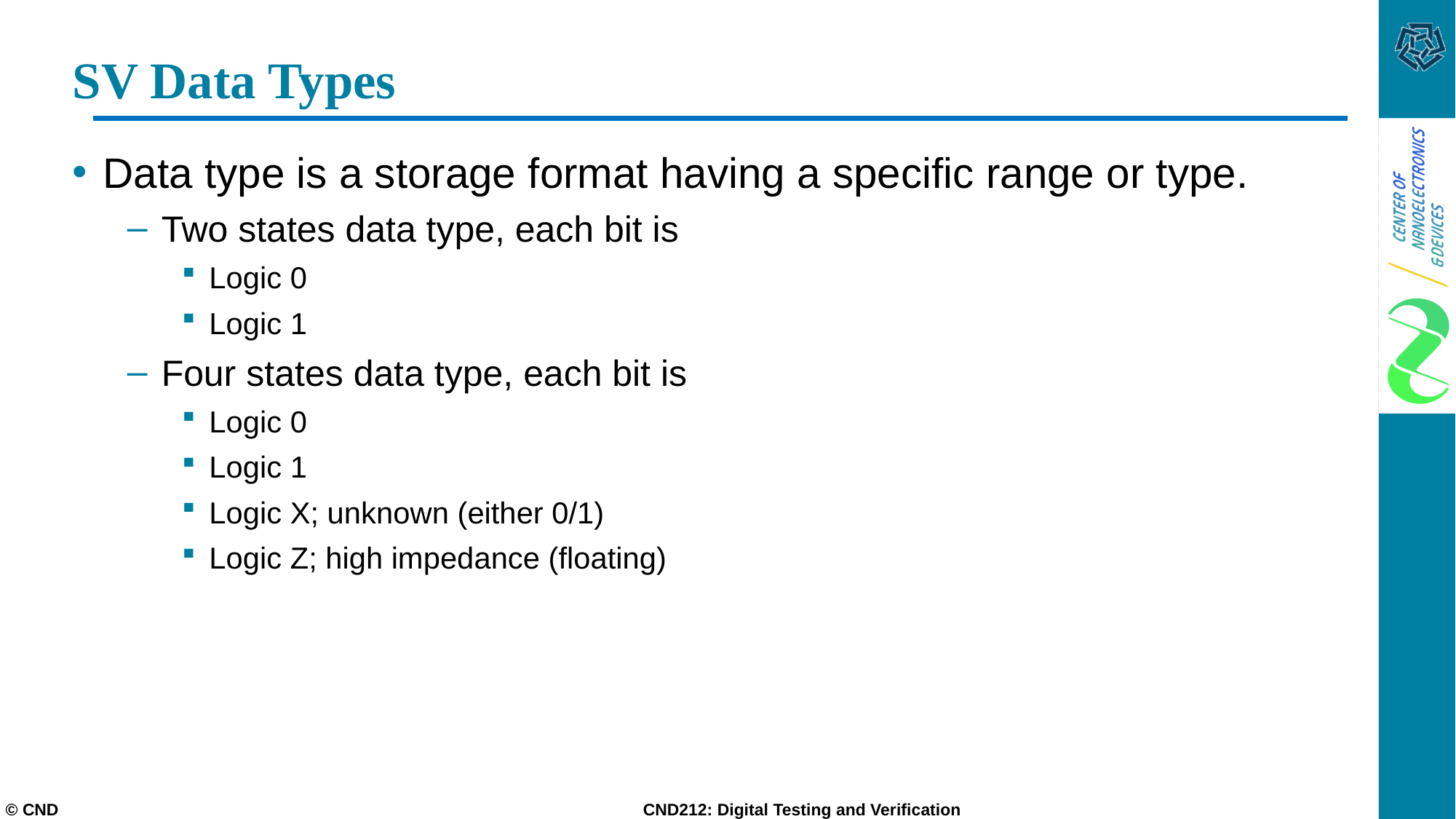

# SV Data Types
Data type is a storage format having a specific range or type.
Two states data type, each bit is
Logic 0
Logic 1
Four states data type, each bit is
Logic 0
Logic 1
Logic X; unknown (either 0/1)
Logic Z; high impedance (floating)

© CND                                                                                                                            CND212: Digital Testing and Verification